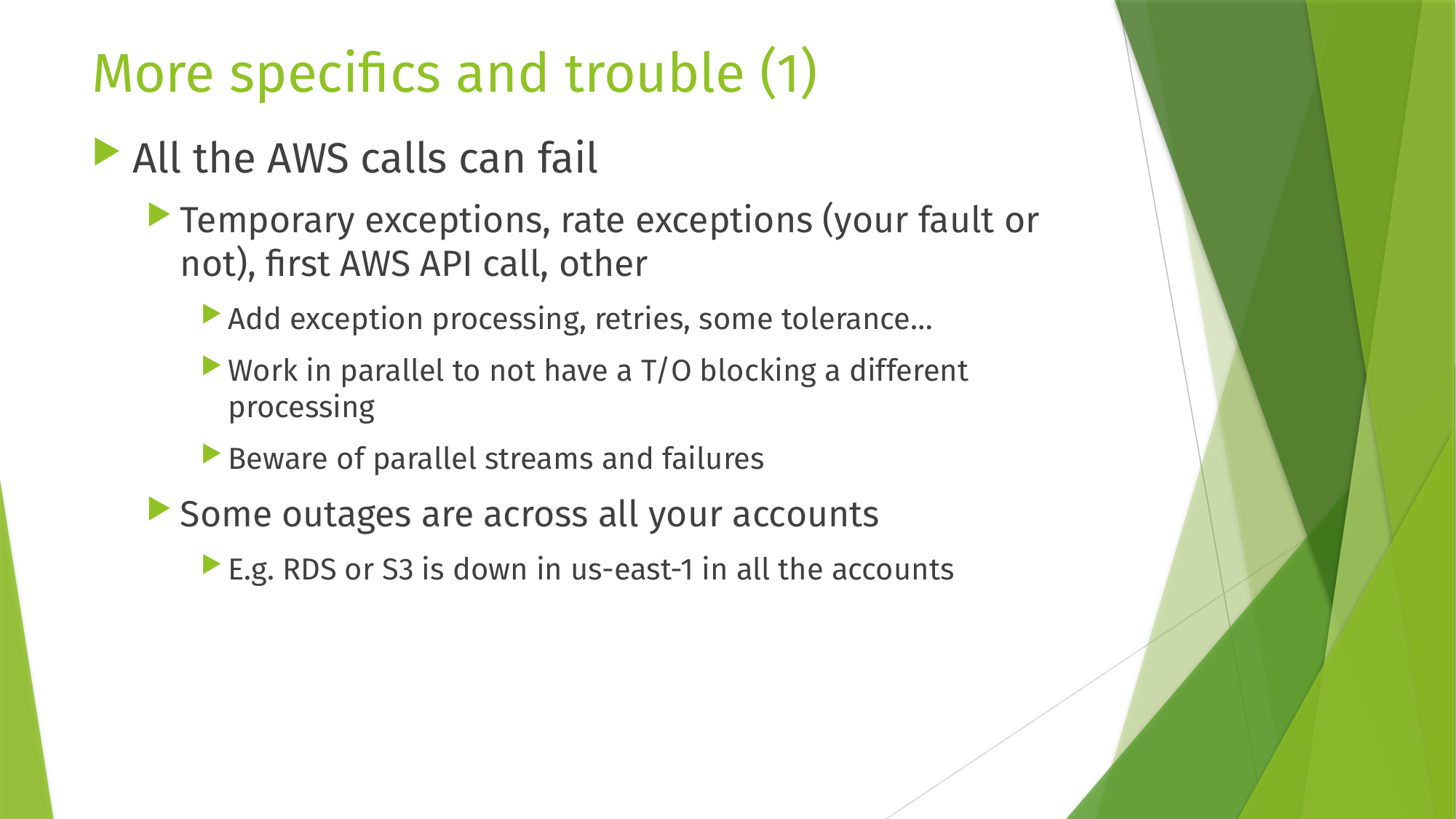

# More specifics and trouble (1)
All the AWS calls can fail
Temporary exceptions, rate exceptions (your fault or not), first AWS API call, other
Add exception processing, retries, some tolerance…
Work in parallel to not have a T/O blocking a different processing
Beware of parallel streams and failures
Some outages are across all your accounts
E.g. RDS or S3 is down in us-east-1 in all the accounts